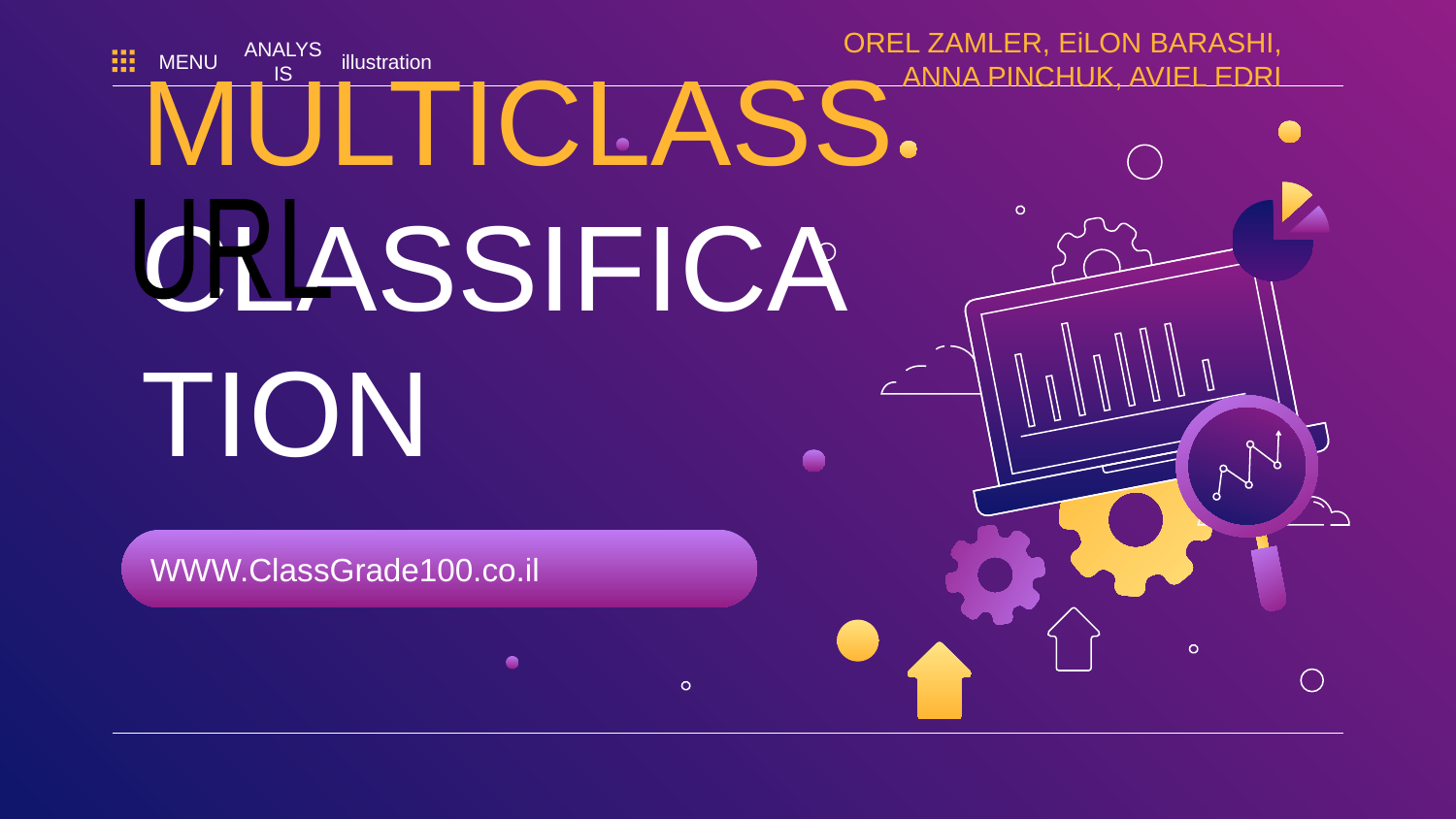

OREL ZAMLER, EiLON BARASHI, ANNA PINCHUK, AVIEL EDRI
MENU
ANALYSIS
illustration

# MULTICLASS CLASSIFICATION
URL

WWW.ClassGrade100.co.il